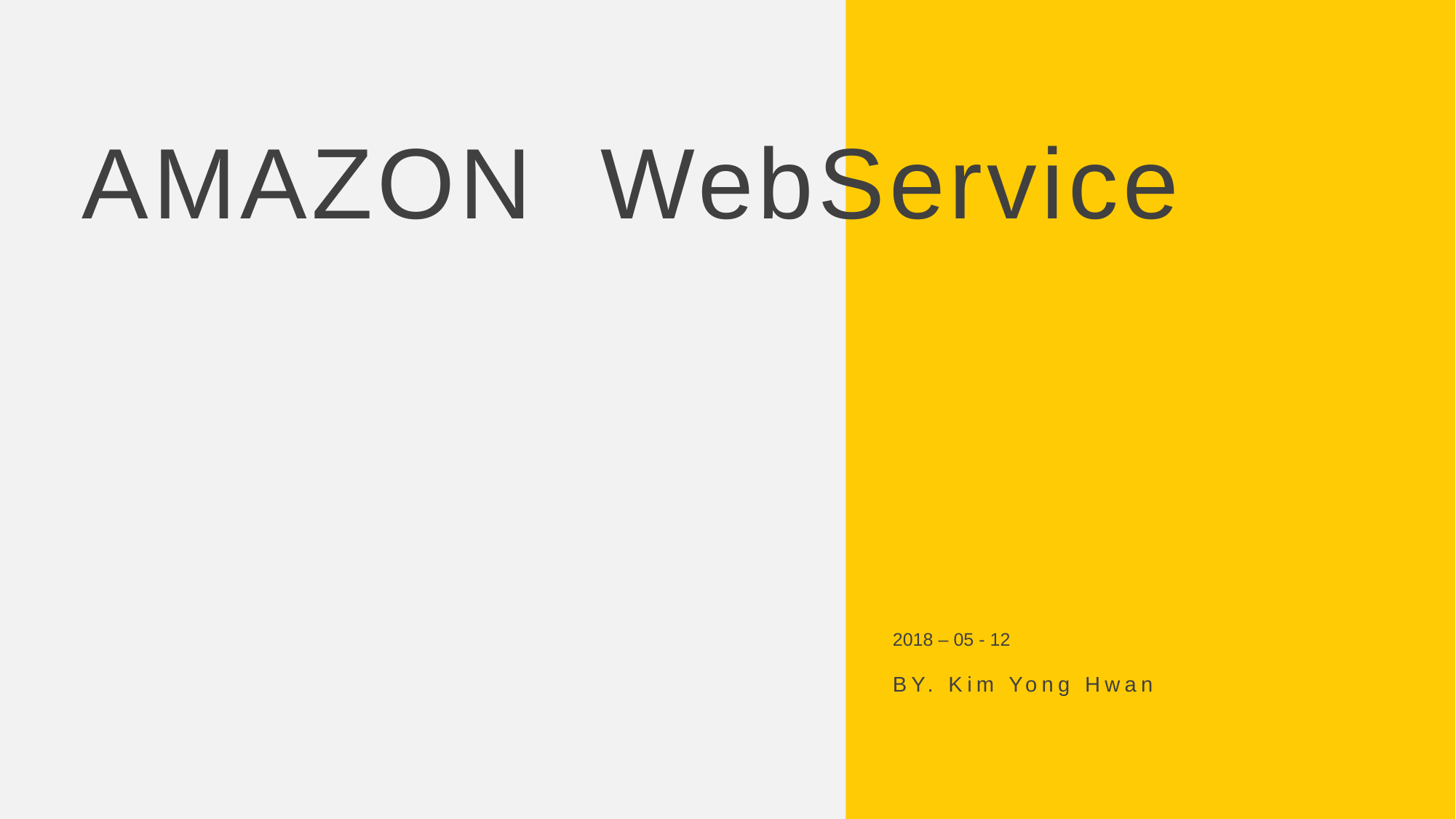

AMAZON  WebService
2018 – 05 - 12
BY. Kim Yong Hwan